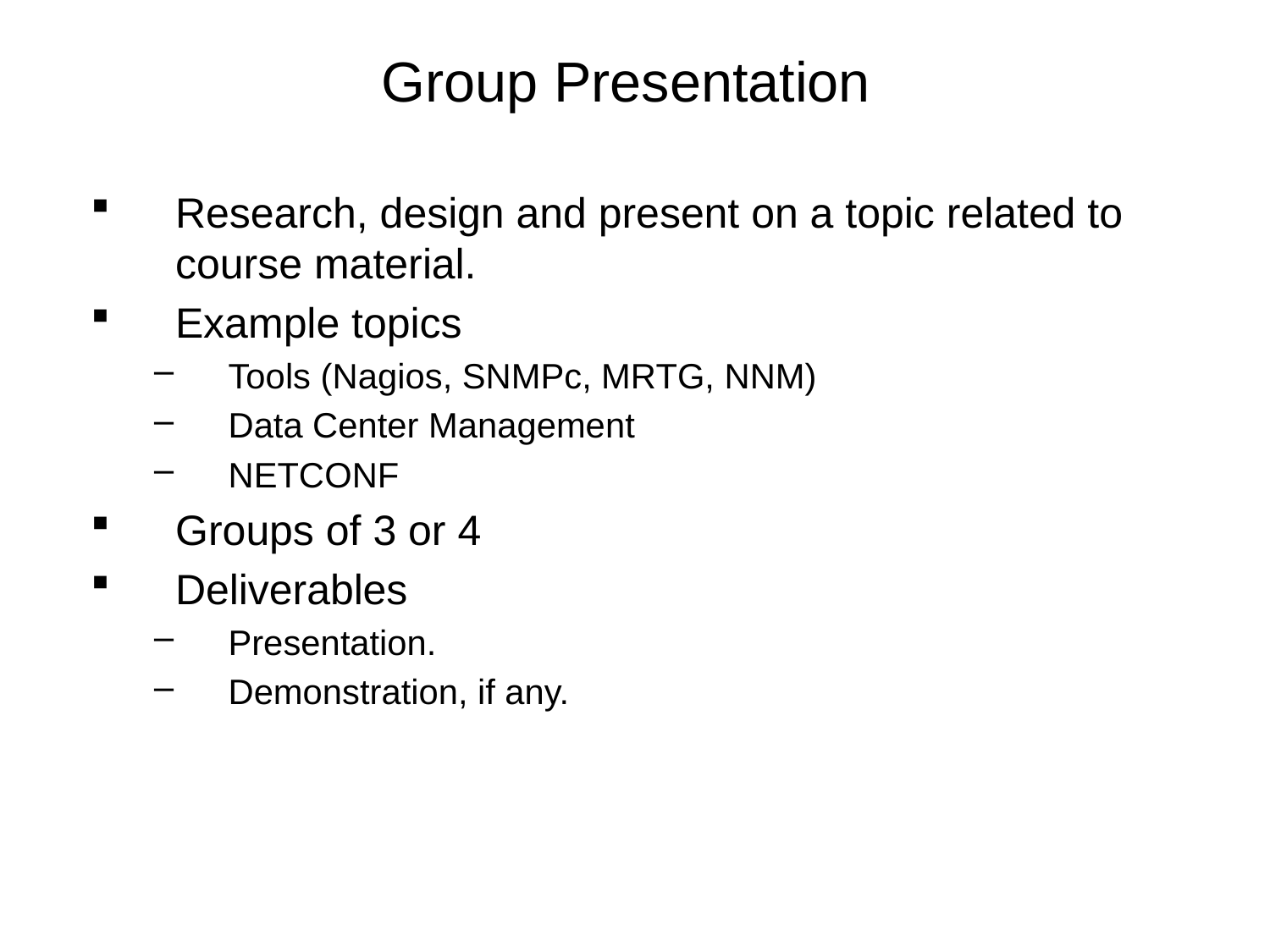

# Group Presentation
Research, design and present on a topic related to course material.
Example topics
Tools (Nagios, SNMPc, MRTG, NNM)
Data Center Management
NETCONF
Groups of 3 or 4
Deliverables
Presentation.
Demonstration, if any.